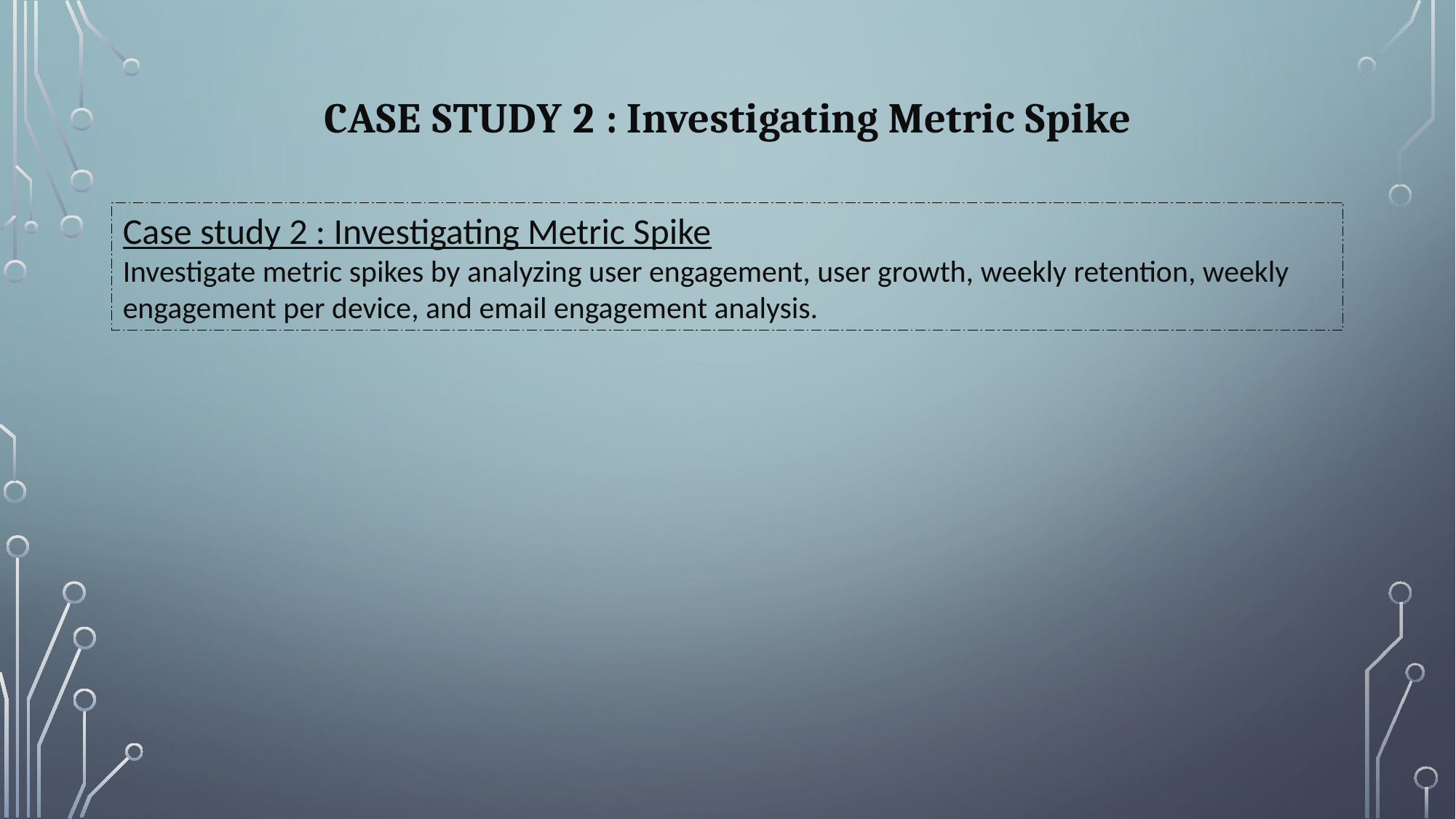

CASE STUDY 2 : Investigating Metric Spike
Case study 2 : Investigating Metric Spike
Investigate metric spikes by analyzing user engagement, user growth, weekly retention, weekly engagement per device, and email engagement analysis.